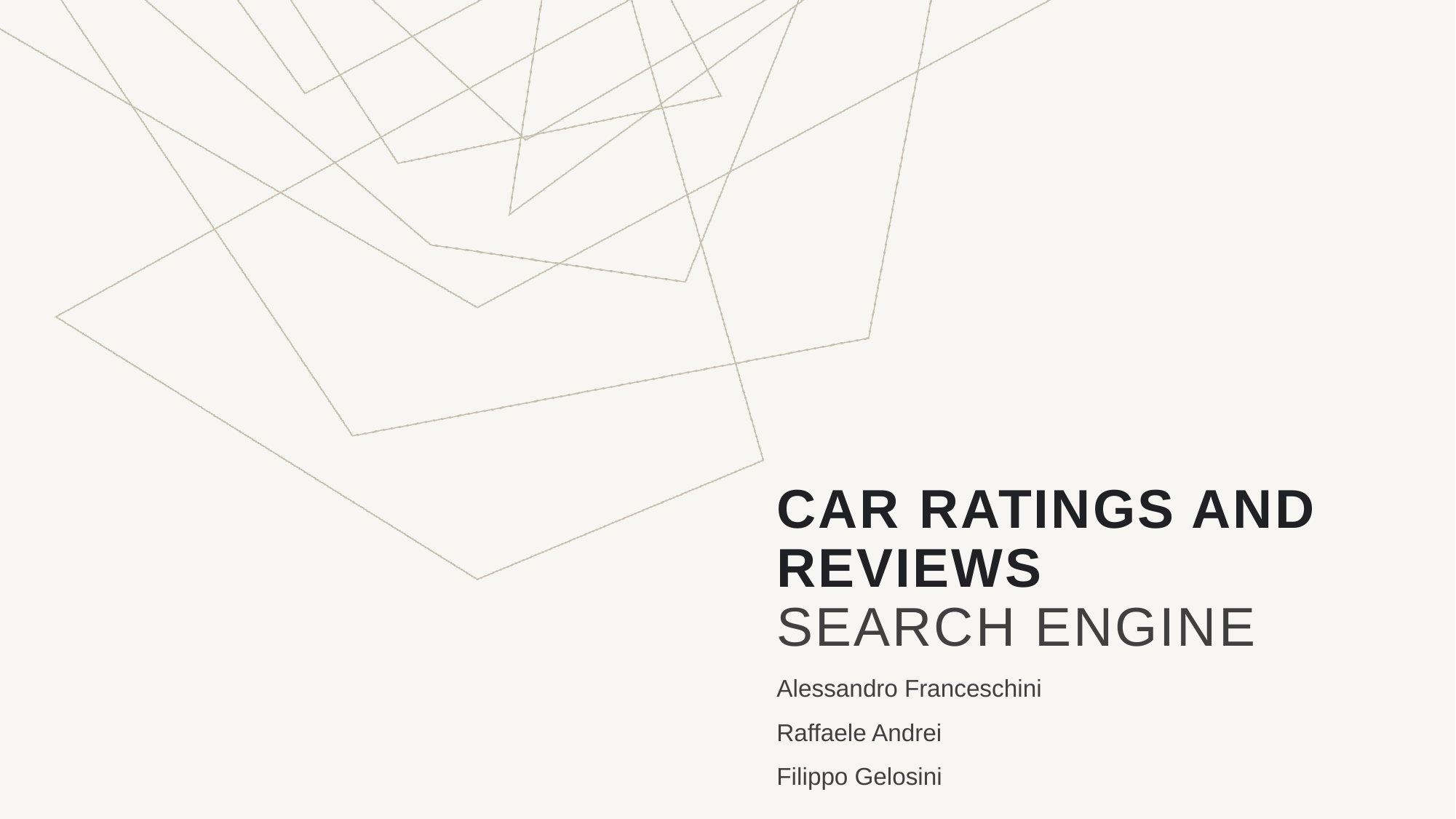

# Car Ratings and Reviews Search Engine
Alessandro Franceschini
Raffaele Andrei
Filippo Gelosini